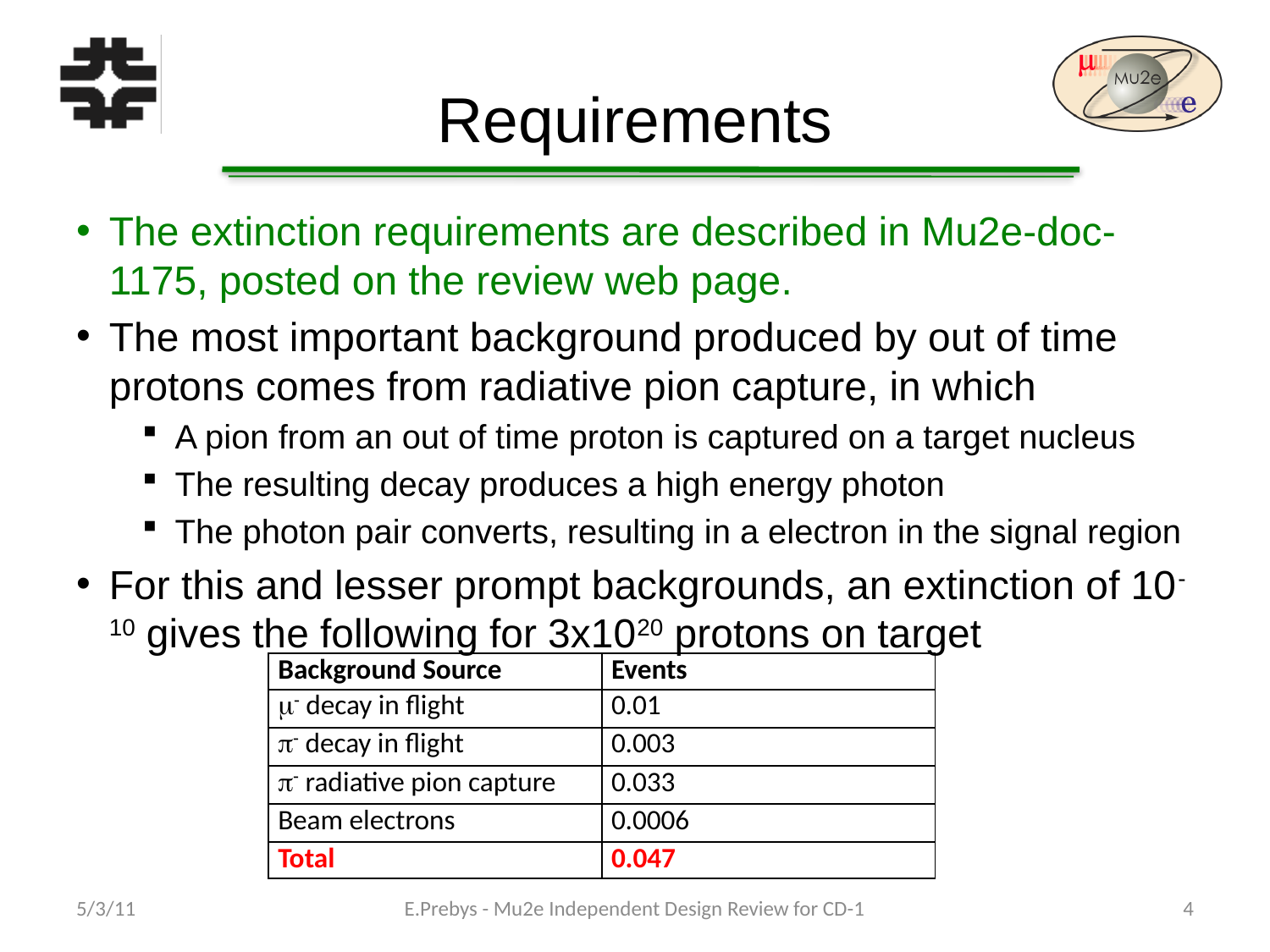

# Requirements
The extinction requirements are described in Mu2e-doc-1175, posted on the review web page.
The most important background produced by out of time protons comes from radiative pion capture, in which
A pion from an out of time proton is captured on a target nucleus
The resulting decay produces a high energy photon
The photon pair converts, resulting in a electron in the signal region
For this and lesser prompt backgrounds, an extinction of 10-10 gives the following for 3x1020 protons on target
| Background Source | Events |
| --- | --- |
| μ− decay in flight | 0.01 |
| π− decay in flight | 0.003 |
| π− radiative pion capture | 0.033 |
| Beam electrons | 0.0006 |
| Total | 0.047 |
5/3/11
E.Prebys - Mu2e Independent Design Review for CD-1
4